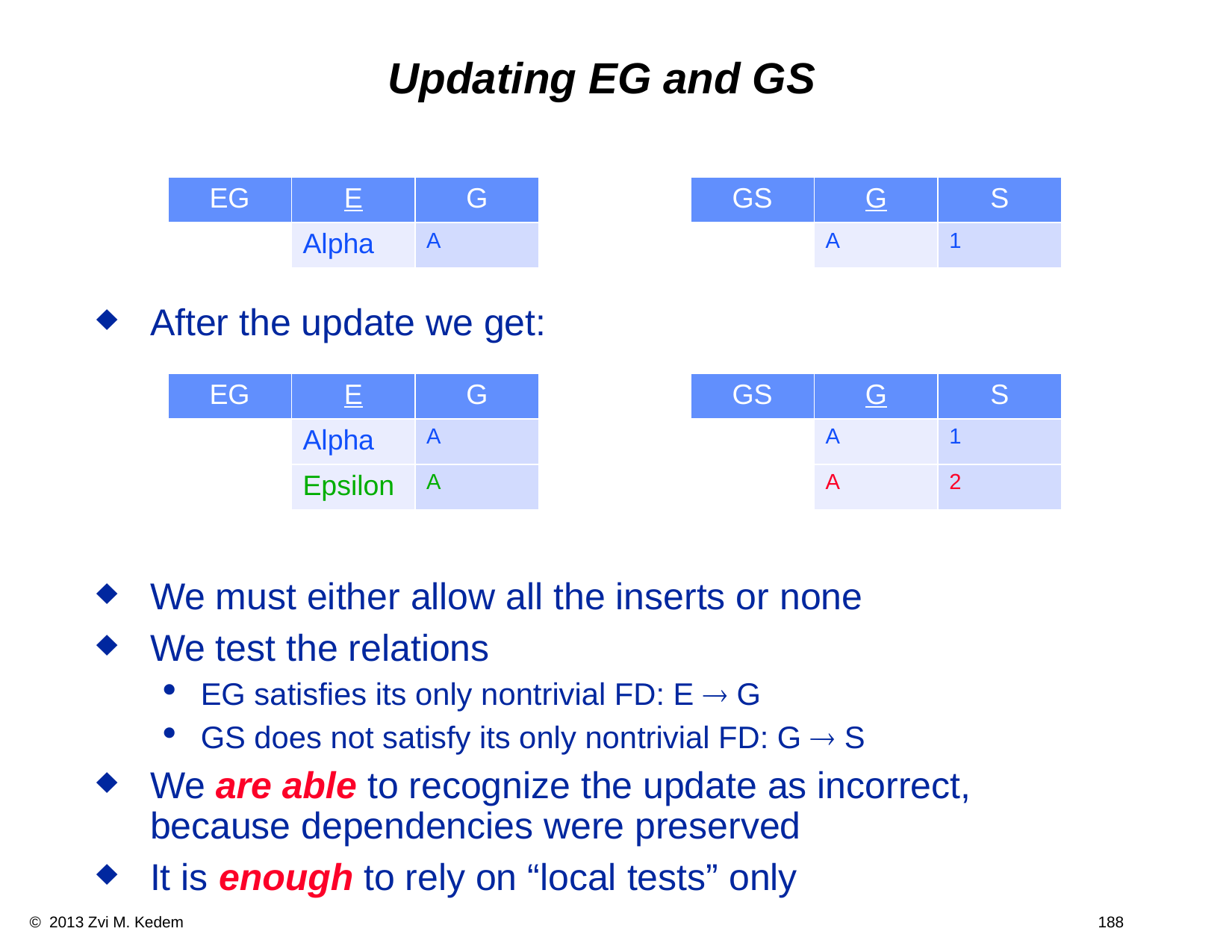

# Updating EG and GS

After the update we get:

We must either allow all the inserts or none
We test the relations
EG satisfies its only nontrivial FD: E → G
GS does not satisfy its only nontrivial FD: G → S
We are able to recognize the update as incorrect, because dependencies were preserved
It is enough to rely on “local tests” only

| EG | E | G |
| --- | --- | --- |
|  | Alpha | A |
| GS | G | S |
| --- | --- | --- |
|  | A | 1 |
|  |
| --- |
| EG | E | G |
| --- | --- | --- |
|  | Alpha | A |
|  | Epsilon | A |
| GS | G | S |
| --- | --- | --- |
|  | A | 1 |
|  | A | 2 |